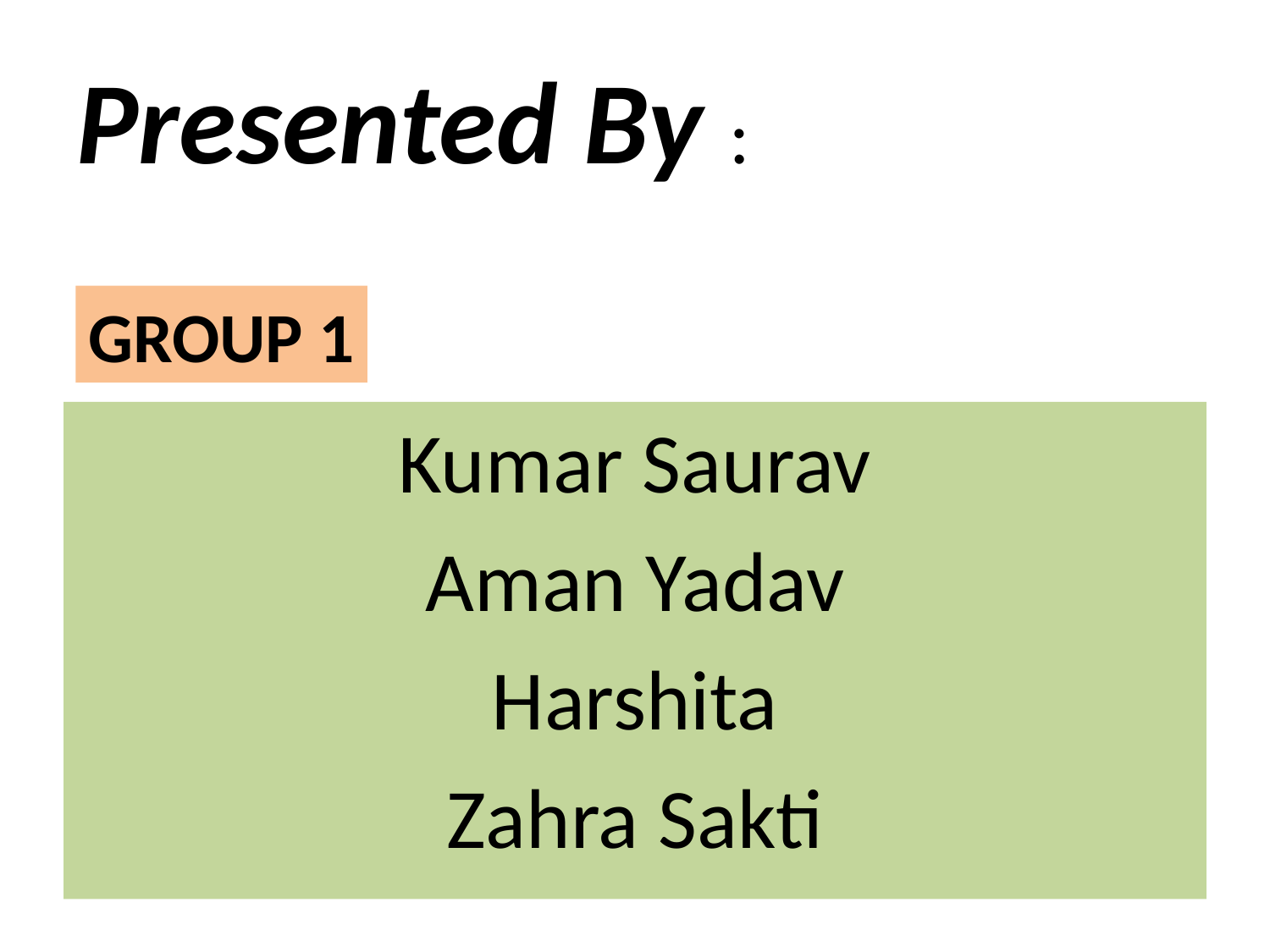

# Presented By :
GROUP 1
Kumar Saurav
Aman Yadav
Harshita
Zahra Sakti